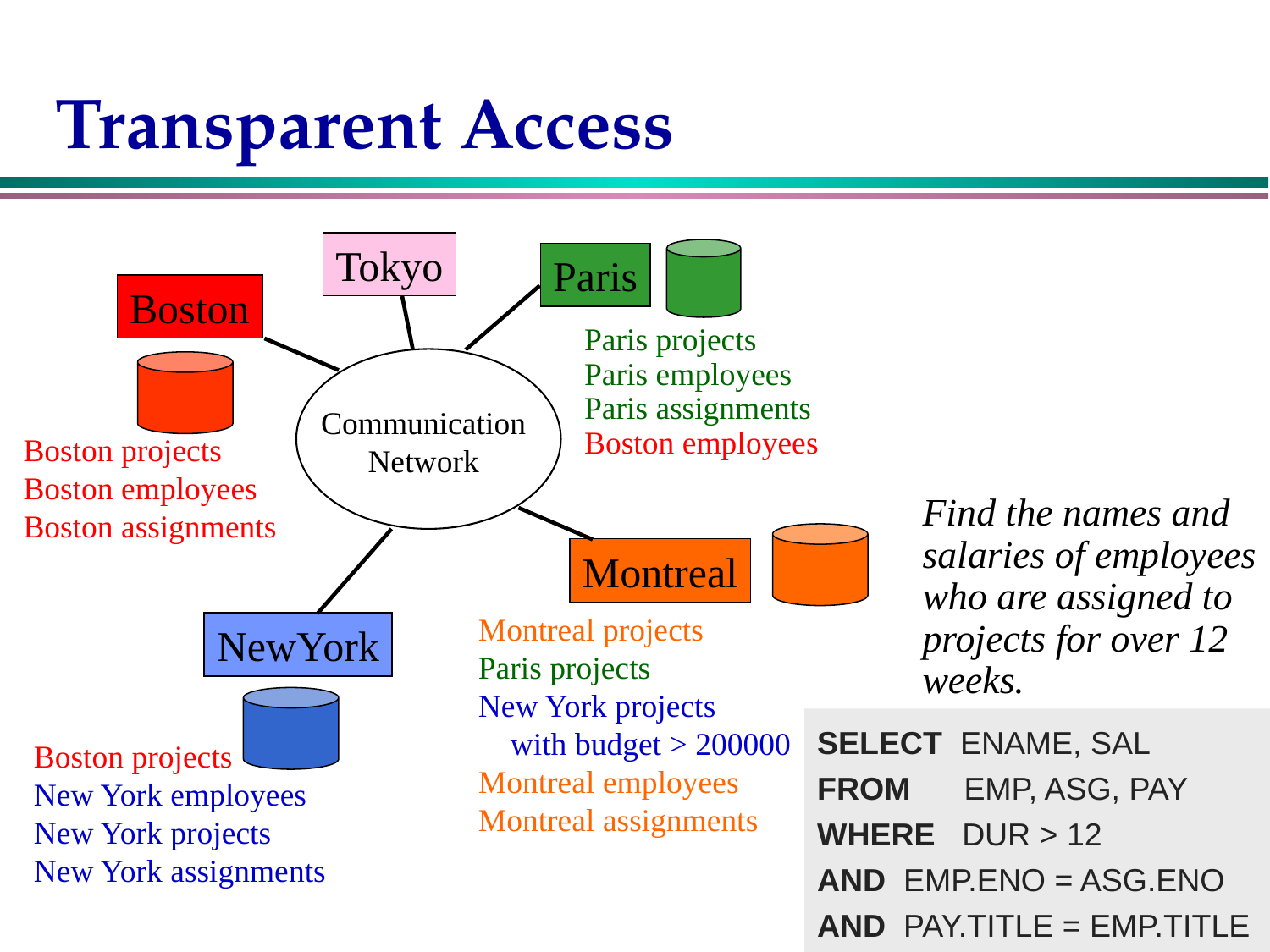

# Transparent Access
Tokyo

Paris
Boston

Paris projects
Paris employees
Paris assignments
Boston employees

0

Communication
Network
Boston projects
Boston employees
Boston assignments
Find the names and salaries of employees who are assigned to projects for over 12 weeks.

Montreal
Montreal projects
Paris projects
New York projects
    with budget > 200000
Montreal employees
Montreal assignments
NewYork

SELECT  ENAME, SAL
FROM      EMP, ASG, PAY
WHERE   DUR > 12
AND  EMP.ENO = ASG.ENO
AND  PAY.TITLE = EMP.TITLE
Boston projects
New York employees
New York projects
New York assignments

23